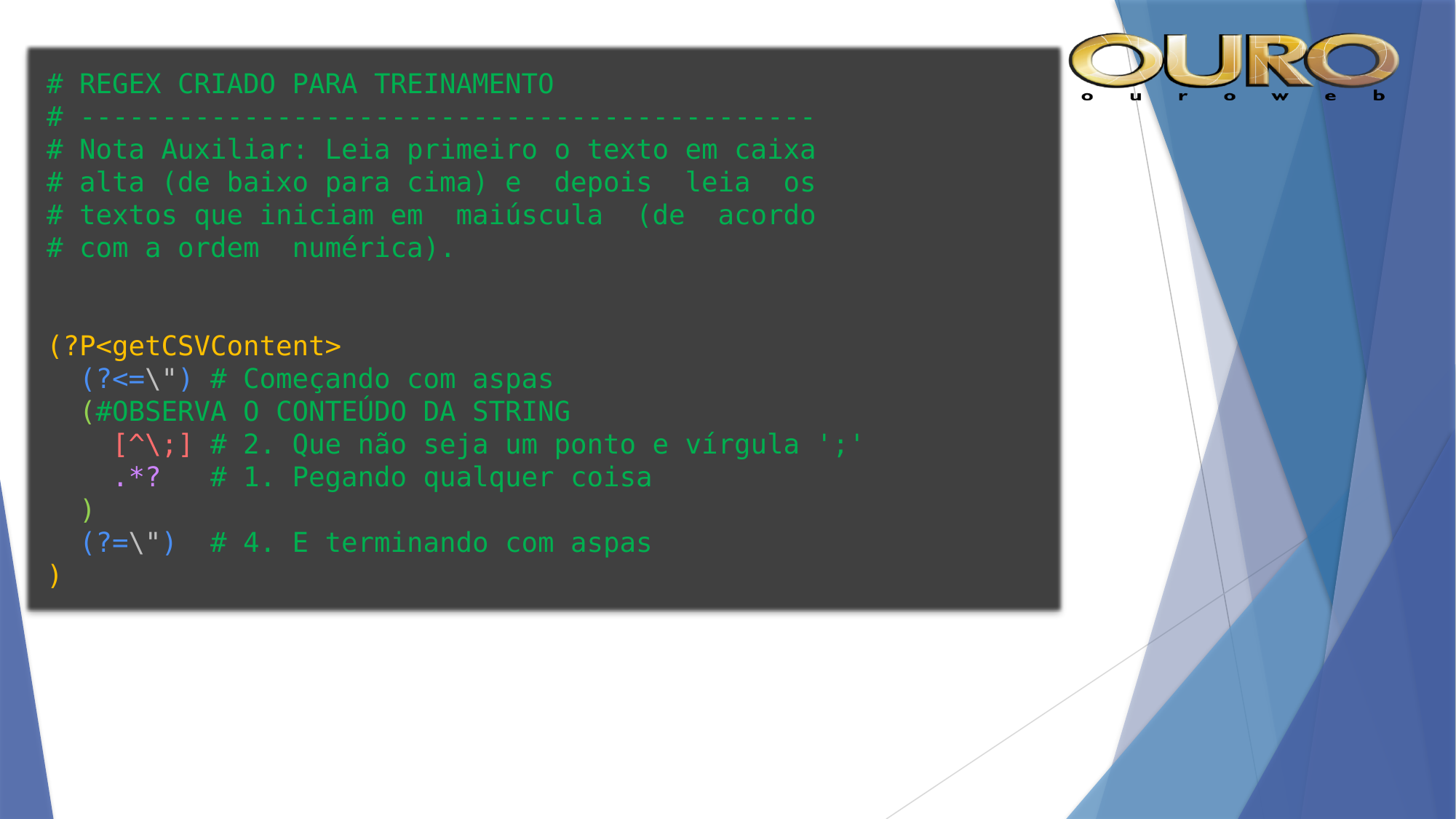

# REGEX CRIADO PARA TREINAMENTO
# ---------------------------------------------
# Nota Auxiliar: Leia primeiro o texto em caixa
# alta (de baixo para cima) e  depois  leia  os
# textos que iniciam em  maiúscula  (de  acordo
# com a ordem  numérica).

(?P<getCSVContent>
  (?<=\") # Começando com aspas
  (#OBSERVA O CONTEÚDO DA STRING
    [^\;] # 2. Que não seja um ponto e vírgula ';'
    .*?   # 1. Pegando qualquer coisa
  )
  (?=\")  # 4. E terminando com aspas
)